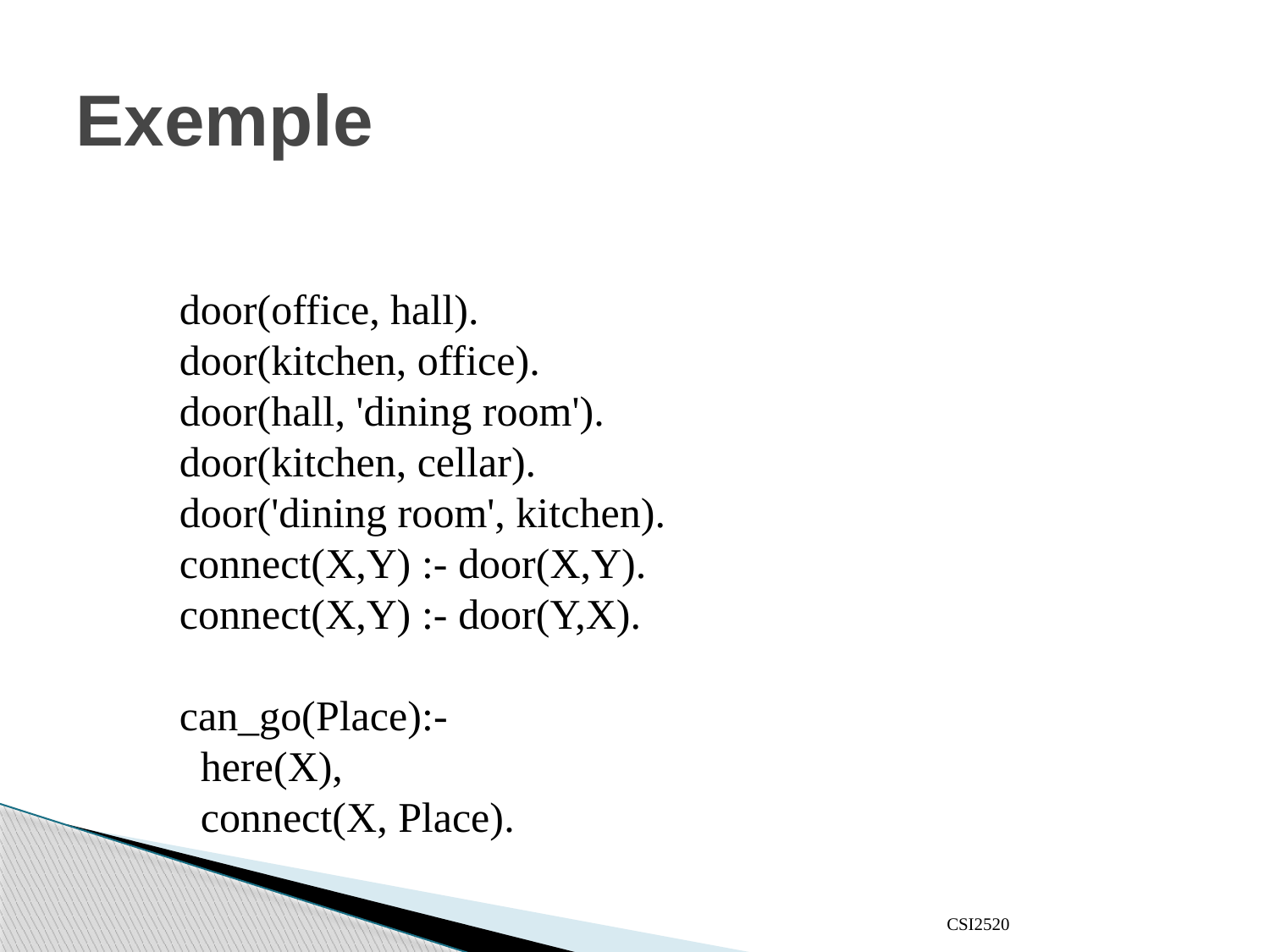

# Exemple
door(office, hall).
door(kitchen, office).
door(hall, 'dining room').
door(kitchen, cellar).
door('dining room', kitchen).
connect(X,Y) :- door(X,Y).
connect(X,Y) :- door(Y,X).

can_go(Place):-
  here(X),
  connect(X, Place).

CSI2520